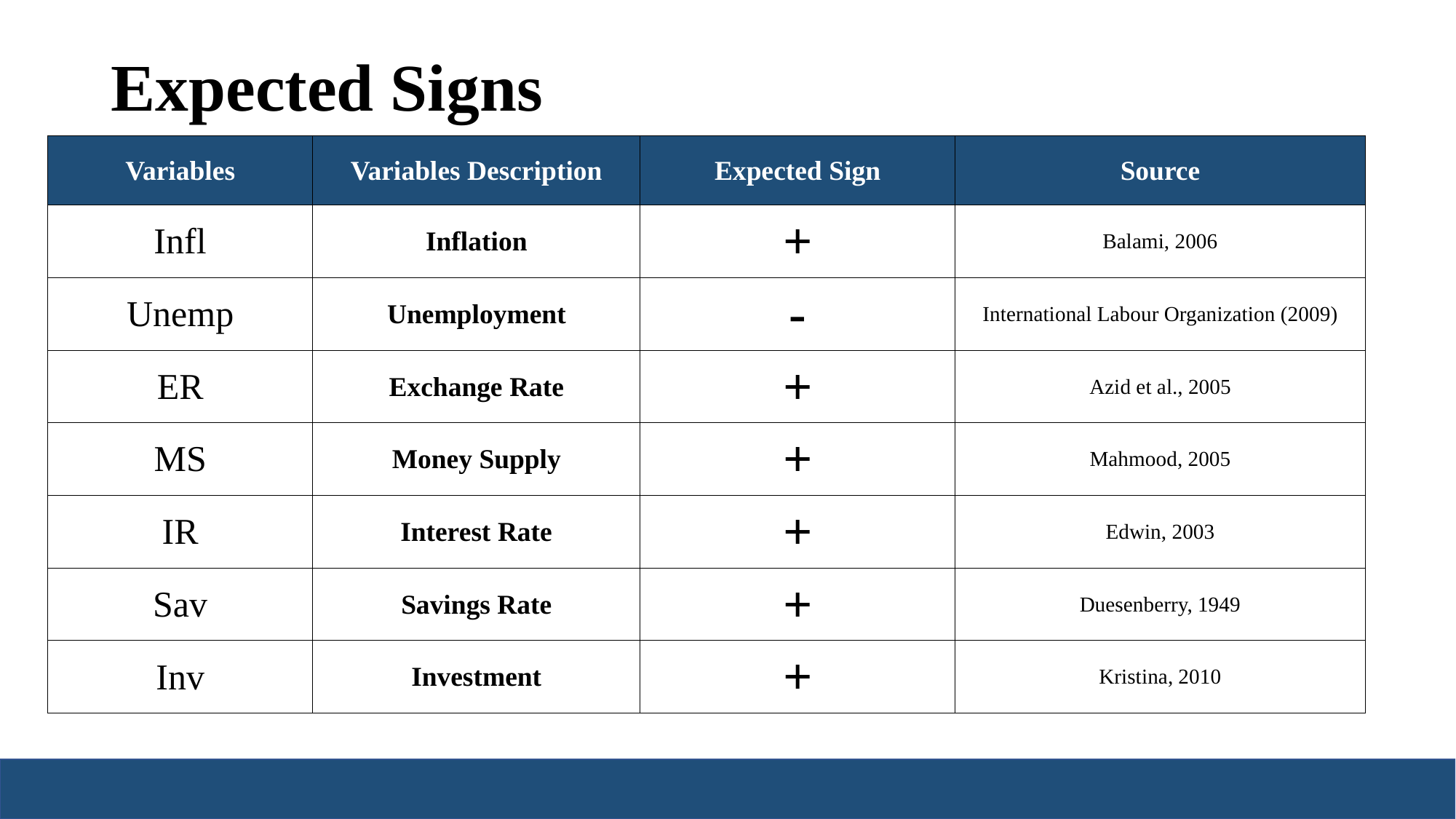

# Expected Signs
| Variables | Variables Description | Expected Sign | Source |
| --- | --- | --- | --- |
| Infl | Inflation | + | Balami, 2006 |
| Unemp | Unemployment | - | International Labour Organization (2009) |
| ER | Exchange Rate | + | Azid et al., 2005 |
| MS | Money Supply | + | Mahmood, 2005 |
| IR | Interest Rate | + | Edwin, 2003 |
| Sav | Savings Rate | + | Duesenberry, 1949 |
| Inv | Investment | + | Kristina, 2010 |